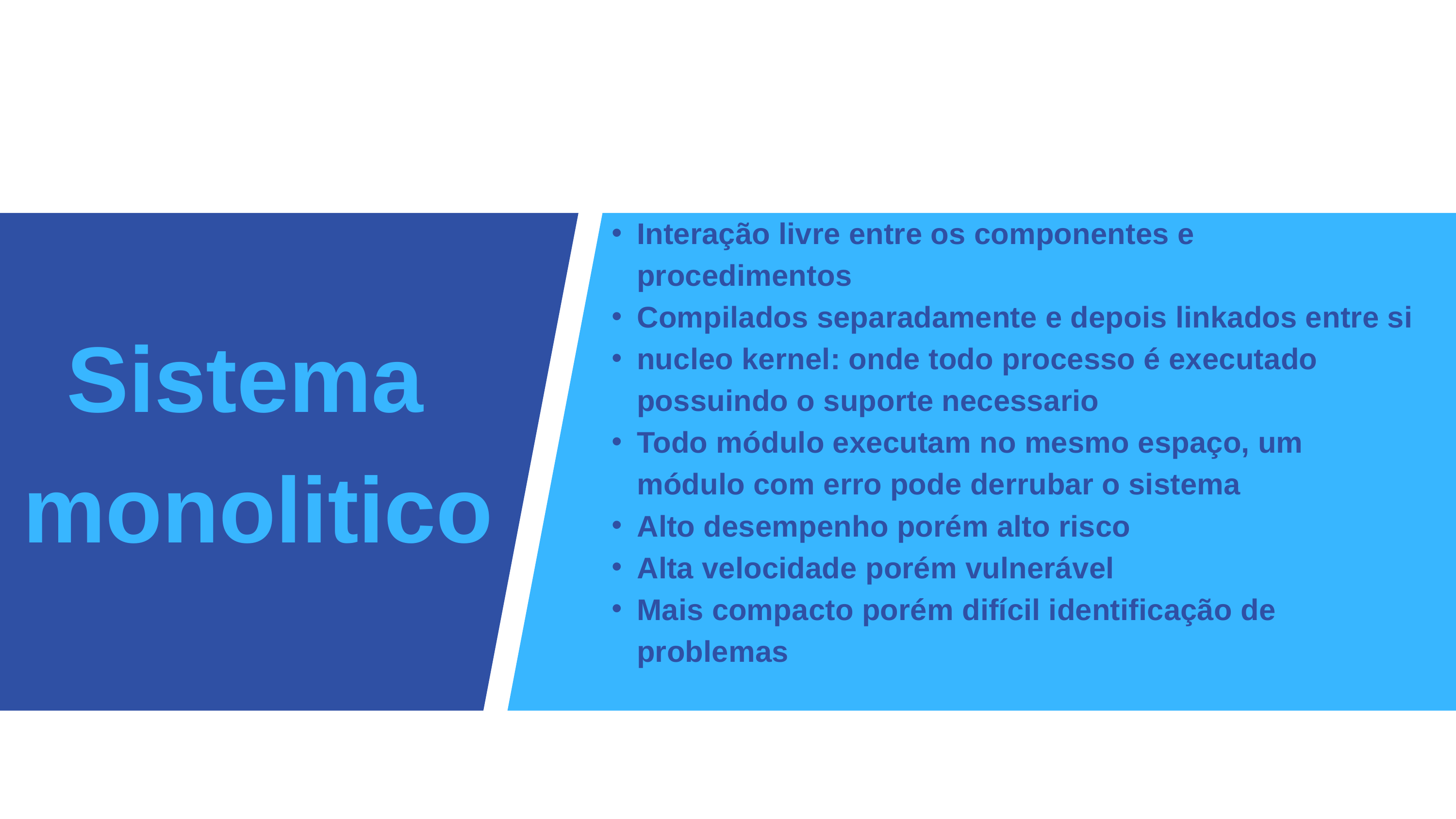

Interação livre entre os componentes e procedimentos
Compilados separadamente e depois linkados entre si
nucleo kernel: onde todo processo é executado possuindo o suporte necessario
Todo módulo executam no mesmo espaço, um módulo com erro pode derrubar o sistema
Alto desempenho porém alto risco
Alta velocidade porém vulnerável
Mais compacto porém difícil identificação de problemas

Sistema
monolitico